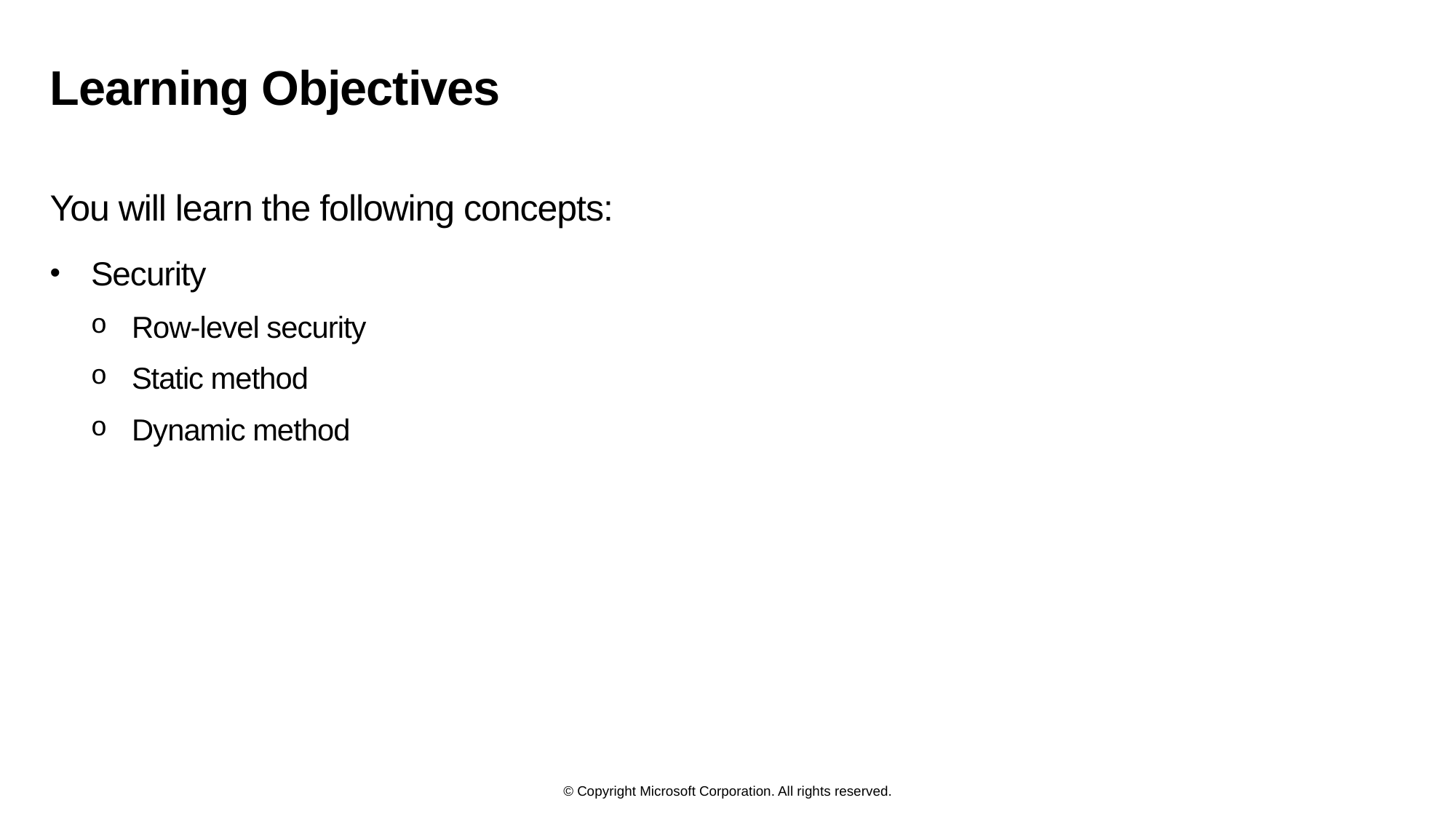

# Learning Objectives
You will learn the following concepts:
Security
Row-level security
Static method
Dynamic method